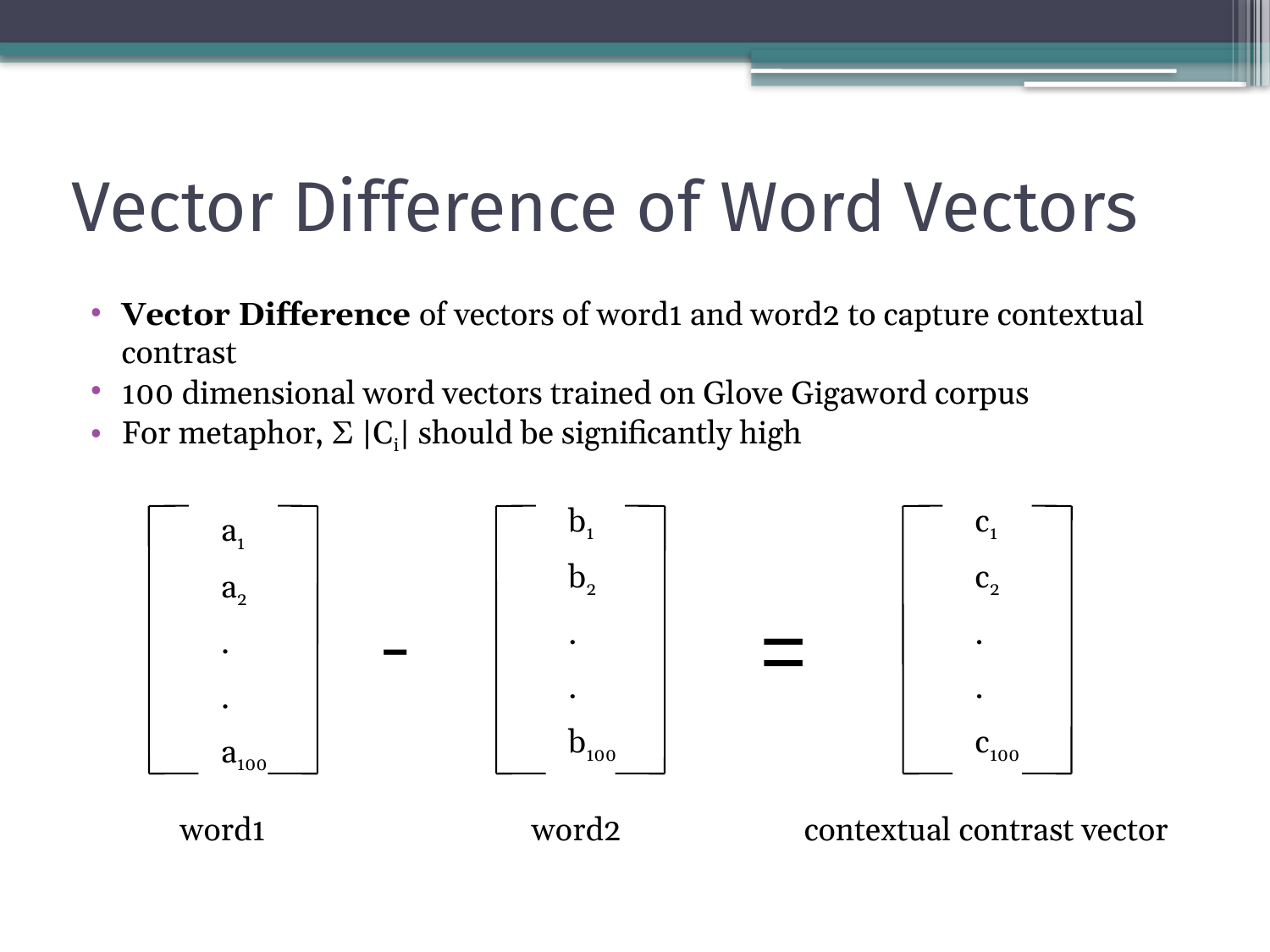

# Vector Difference of Word Vectors
Vector Difference of vectors of word1 and word2 to capture contextual contrast
100 dimensional word vectors trained on Glove Gigaword corpus
For metaphor, Σ |Ci| should be significantly high

| b1 |
| --- |
| b2 |
| . |
| . |
| b100 |
| c1 |
| --- |
| c2 |
| . |
| . |
| c100 |
| a1 |
| --- |
| a2 |
| . |
| . |
| a100 |
-
=
         word1                                   word2                        contextual contrast vector